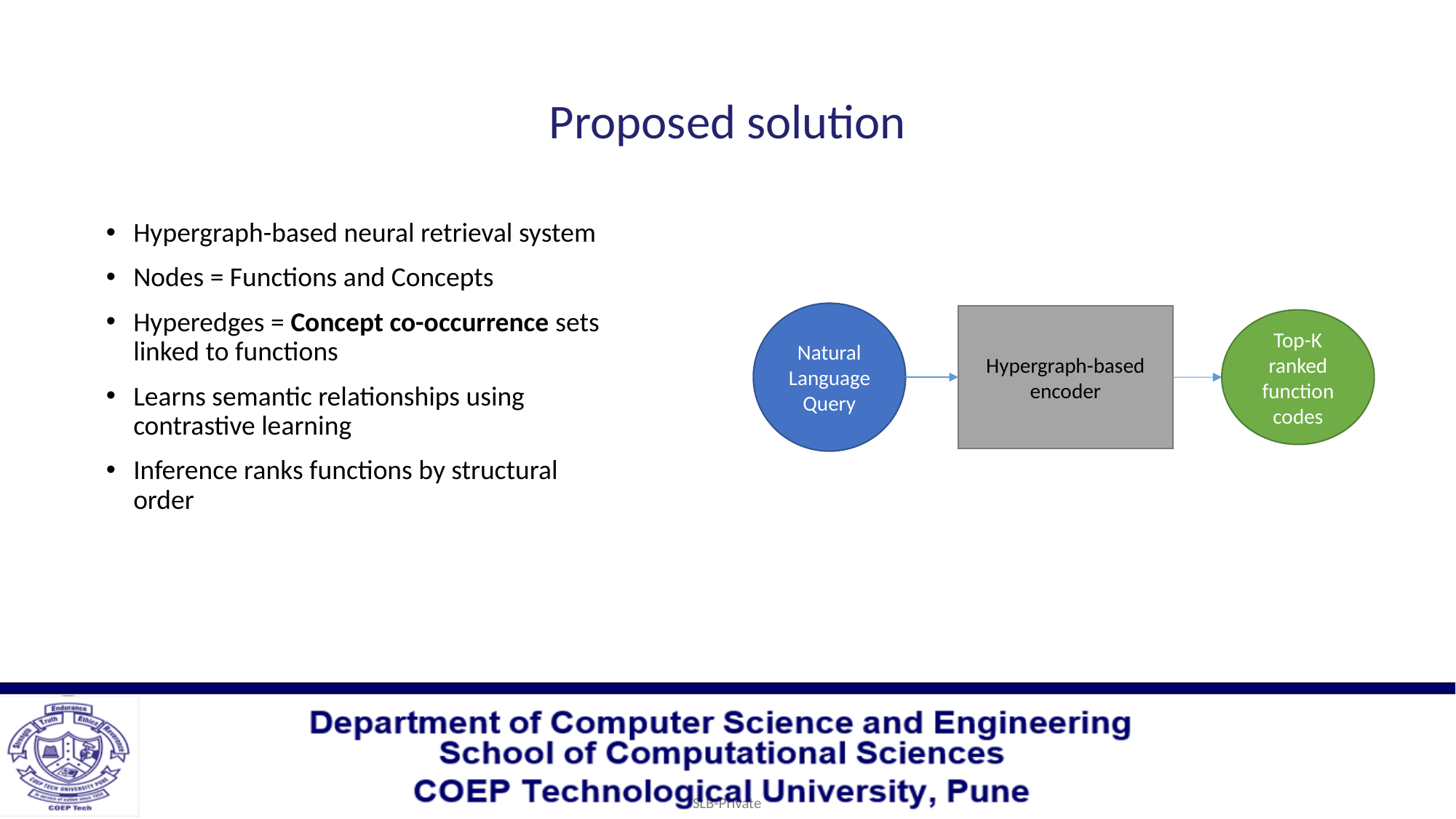

# Proposed solution
Hypergraph-based neural retrieval system
Nodes = Functions and Concepts
Hyperedges = Concept co-occurrence sets linked to functions
Learns semantic relationships using contrastive learning
Inference ranks functions by structural order
Natural Language Query
Hypergraph-based encoder
Top-K ranked function codes